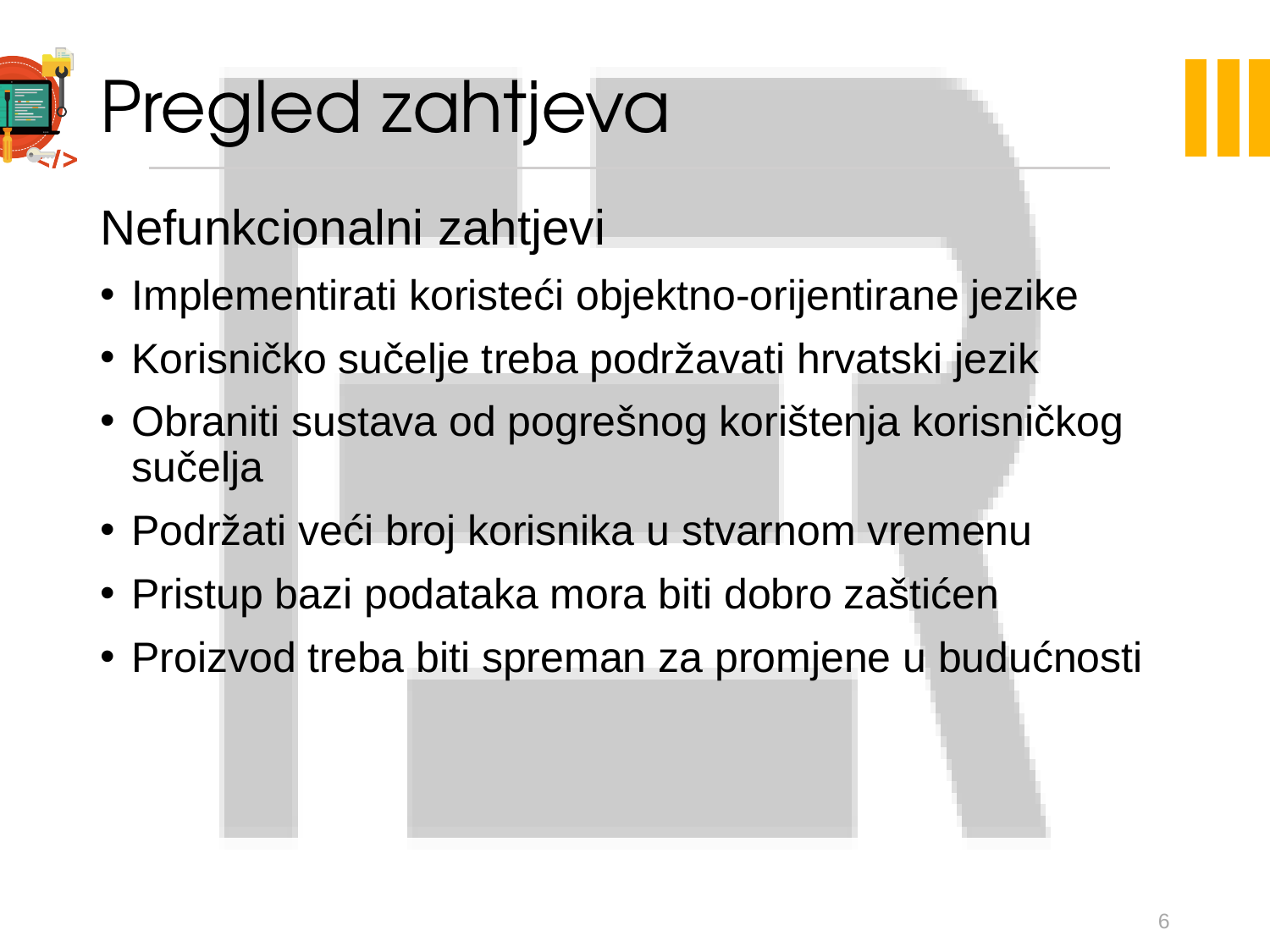

# Pregled zahtjeva
Nefunkcionalni zahtjevi
Implementirati koristeći objektno-orijentirane jezike
Korisničko sučelje treba podržavati hrvatski jezik
Obraniti sustava od pogrešnog korištenja korisničkog sučelja
Podržati veći broj korisnika u stvarnom vremenu
Pristup bazi podataka mora biti dobro zaštićen
Proizvod treba biti spreman za promjene u budućnosti

6